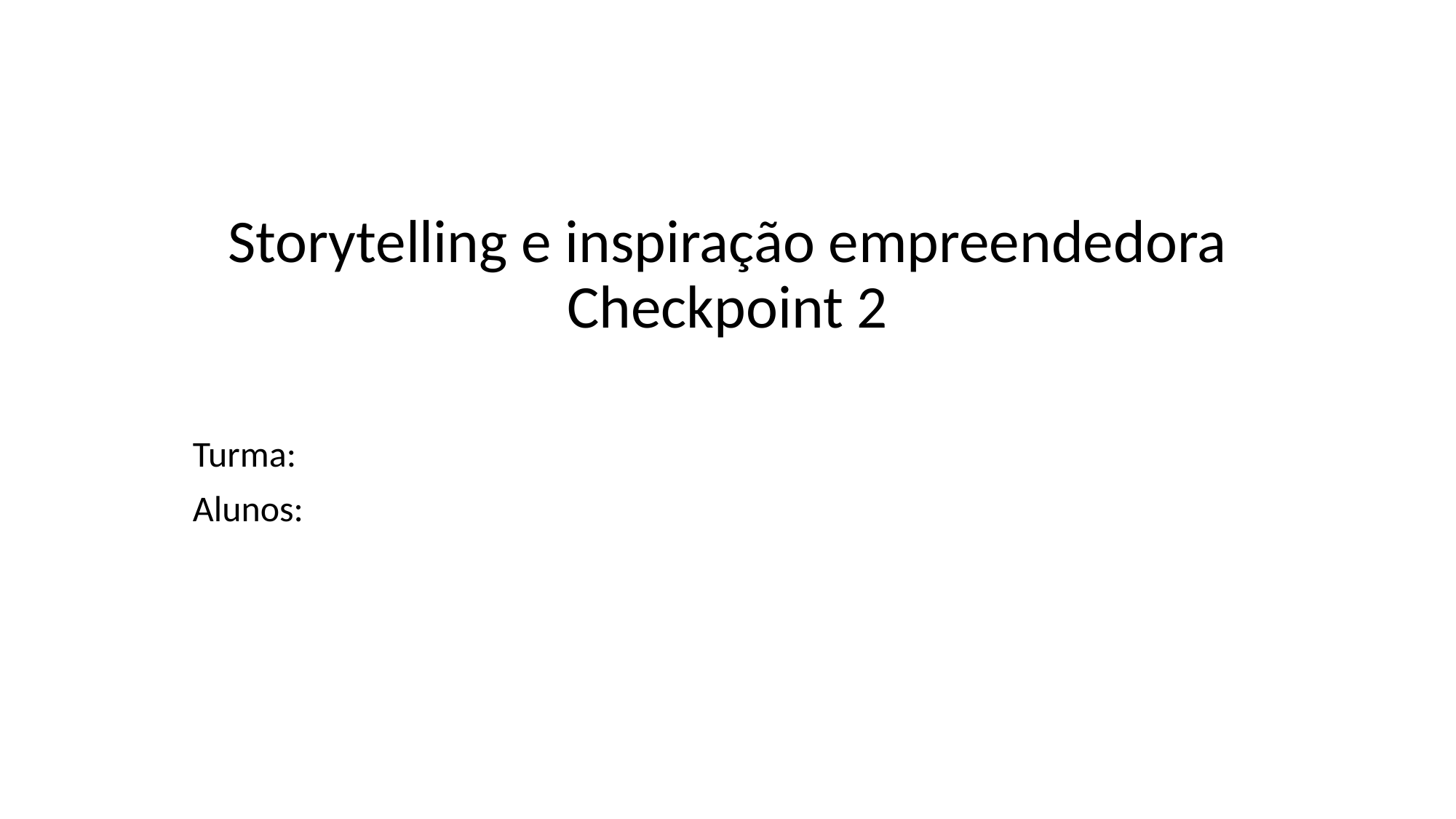

# Storytelling e inspiração empreendedora Checkpoint 2
Turma:
Alunos: